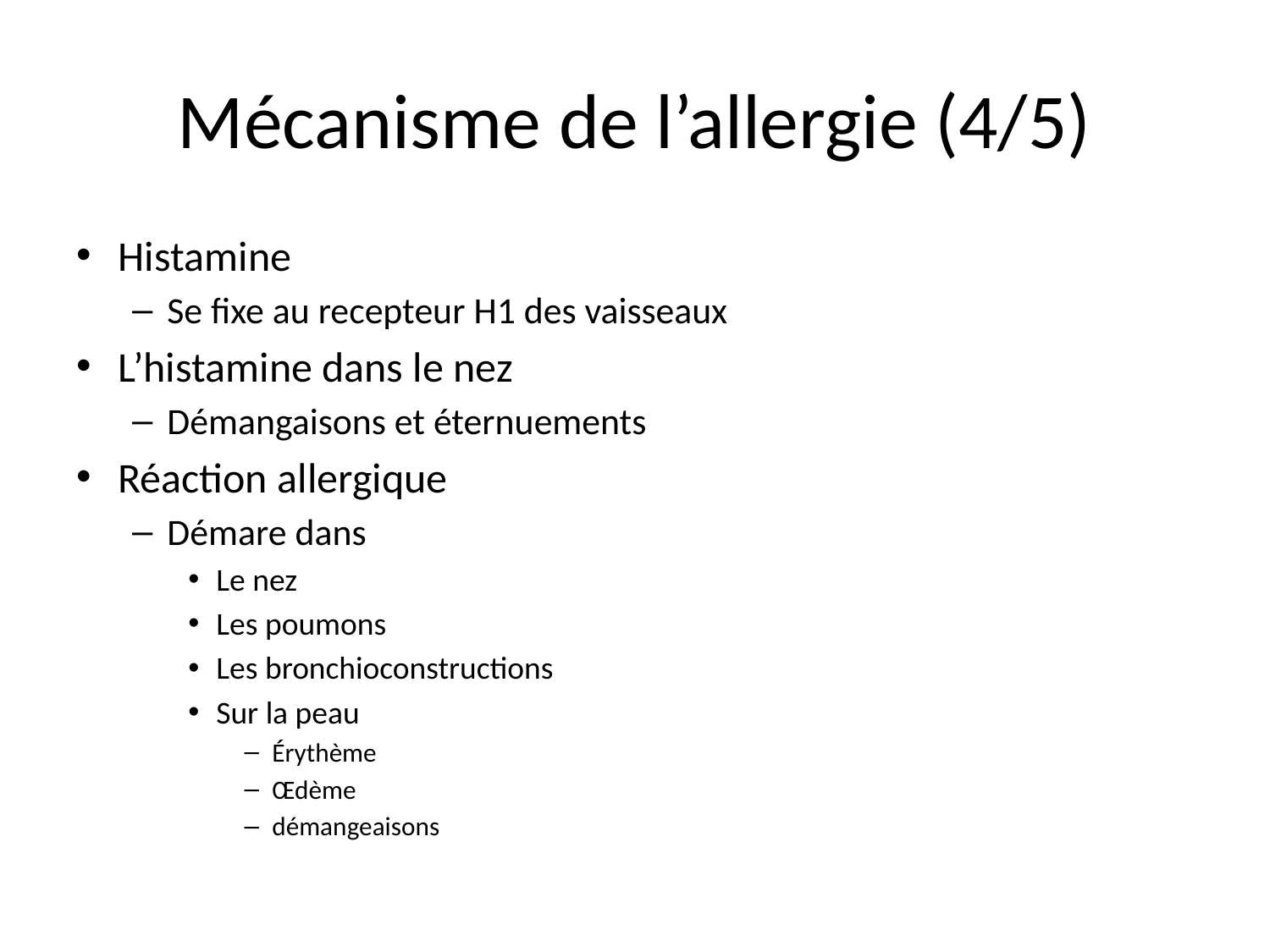

# Mécanisme de l’allergie (4/5)
Histamine
Se fixe au recepteur H1 des vaisseaux
L’histamine dans le nez
Démangaisons et éternuements
Réaction allergique
Démare dans
Le nez
Les poumons
Les bronchioconstructions
Sur la peau
Érythème
Œdème
démangeaisons